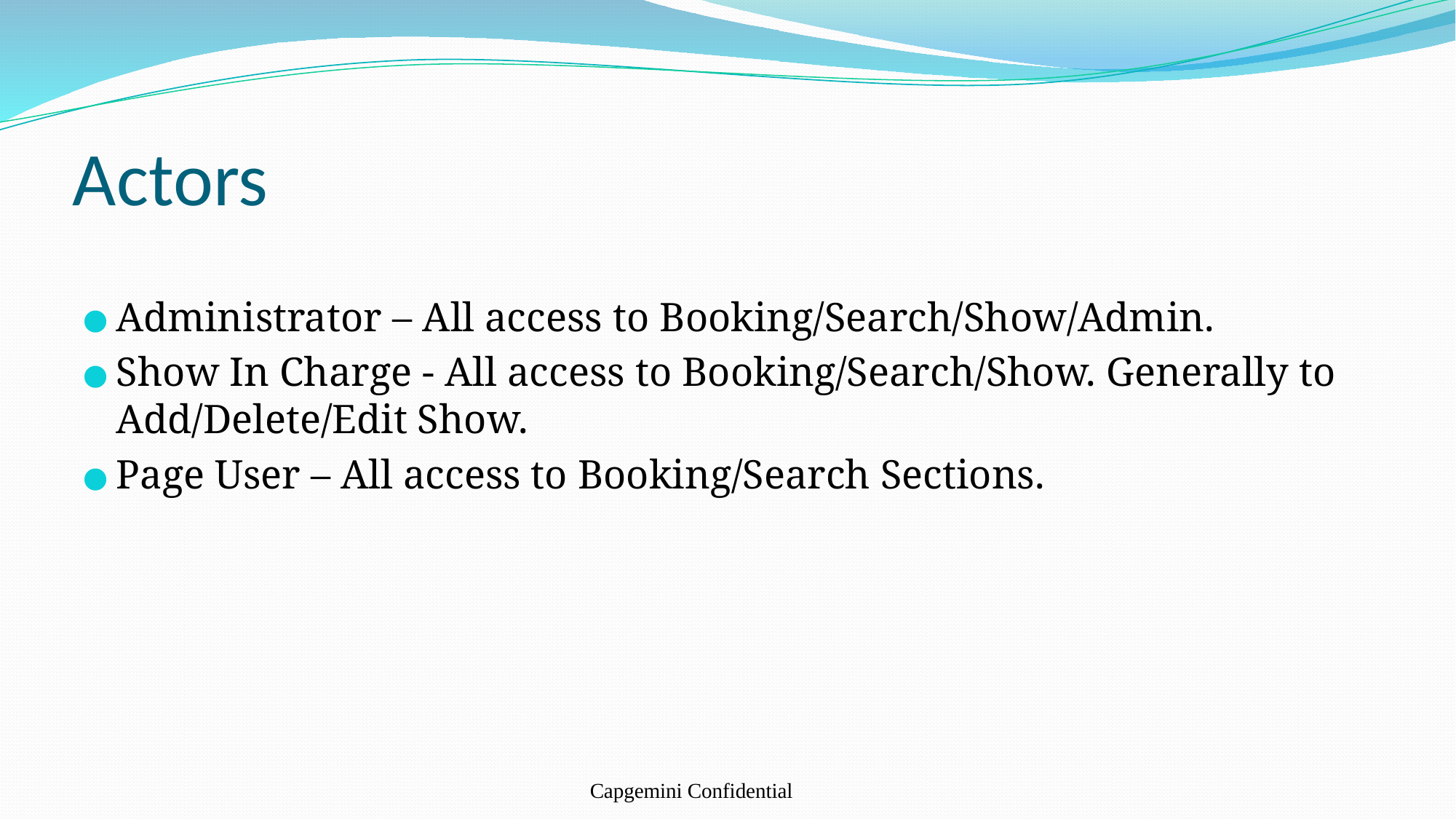

# Actors

Administrator – All access to Booking/Search/Show/Admin.
Show In Charge - All access to Booking/Search/Show. Generally to Add/Delete/Edit Show.
Page User – All access to Booking/Search Sections.

Capgemini Confidential